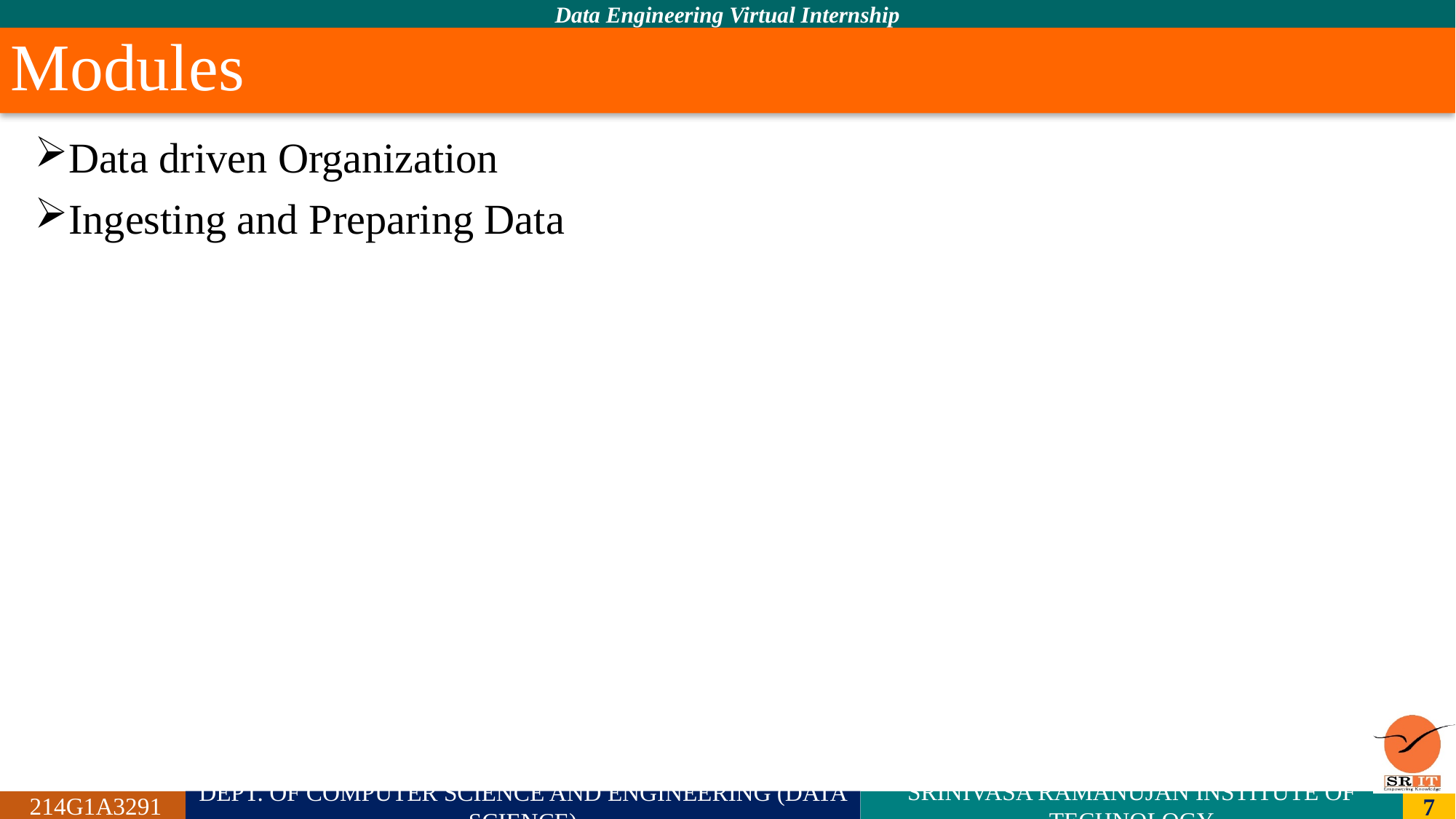

# Modules
Data driven Organization
Ingesting and Preparing Data